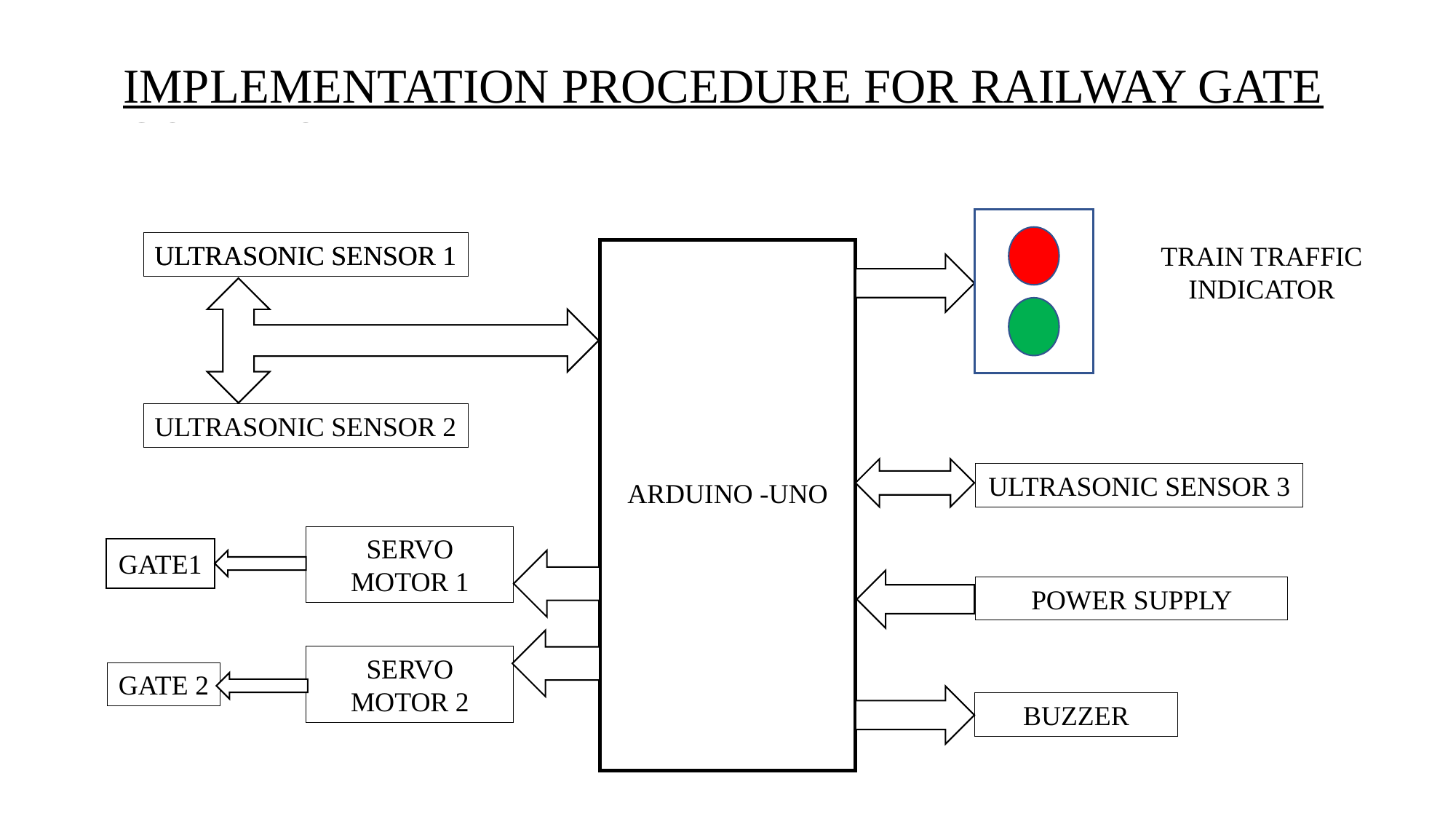

# IMPLEMENTATION PROCEDURE FOR RAILWAY GATE CONTROL UNIT

ULTRASONIC SENSOR 1
ULTRASONIC SENSOR 1
TRAIN TRAFFIC INDICATOR

ULTRASONIC SENSOR 2

ULTRASONIC SENSOR 3
ARDUINO -UNO
SERVO MOTOR 1
GATE1

POWER SUPPLY

SERVO MOTOR 2
GATE 2

BUZZER